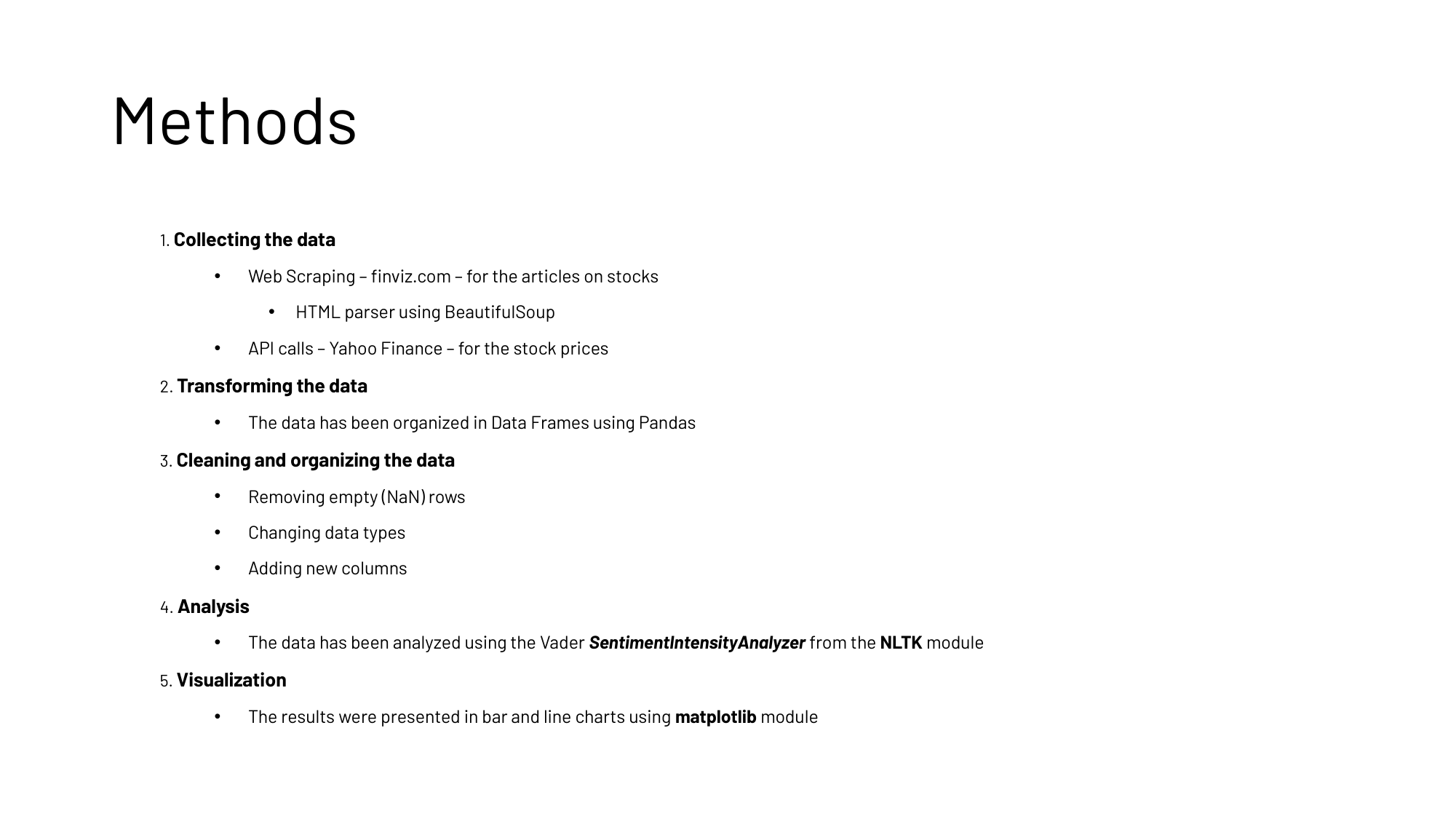

# Methods
1. Collecting the data
Web Scraping – finviz.com – for the articles on stocks
HTML parser using BeautifulSoup
API calls – Yahoo Finance – for the stock prices
2. Transforming the data
The data has been organized in Data Frames using Pandas
3. Cleaning and organizing the data
Removing empty (NaN) rows
Changing data types
Adding new columns
4. Analysis
The data has been analyzed using the Vader SentimentIntensityAnalyzer from the NLTK module
5. Visualization
The results were presented in bar and line charts using matplotlib module